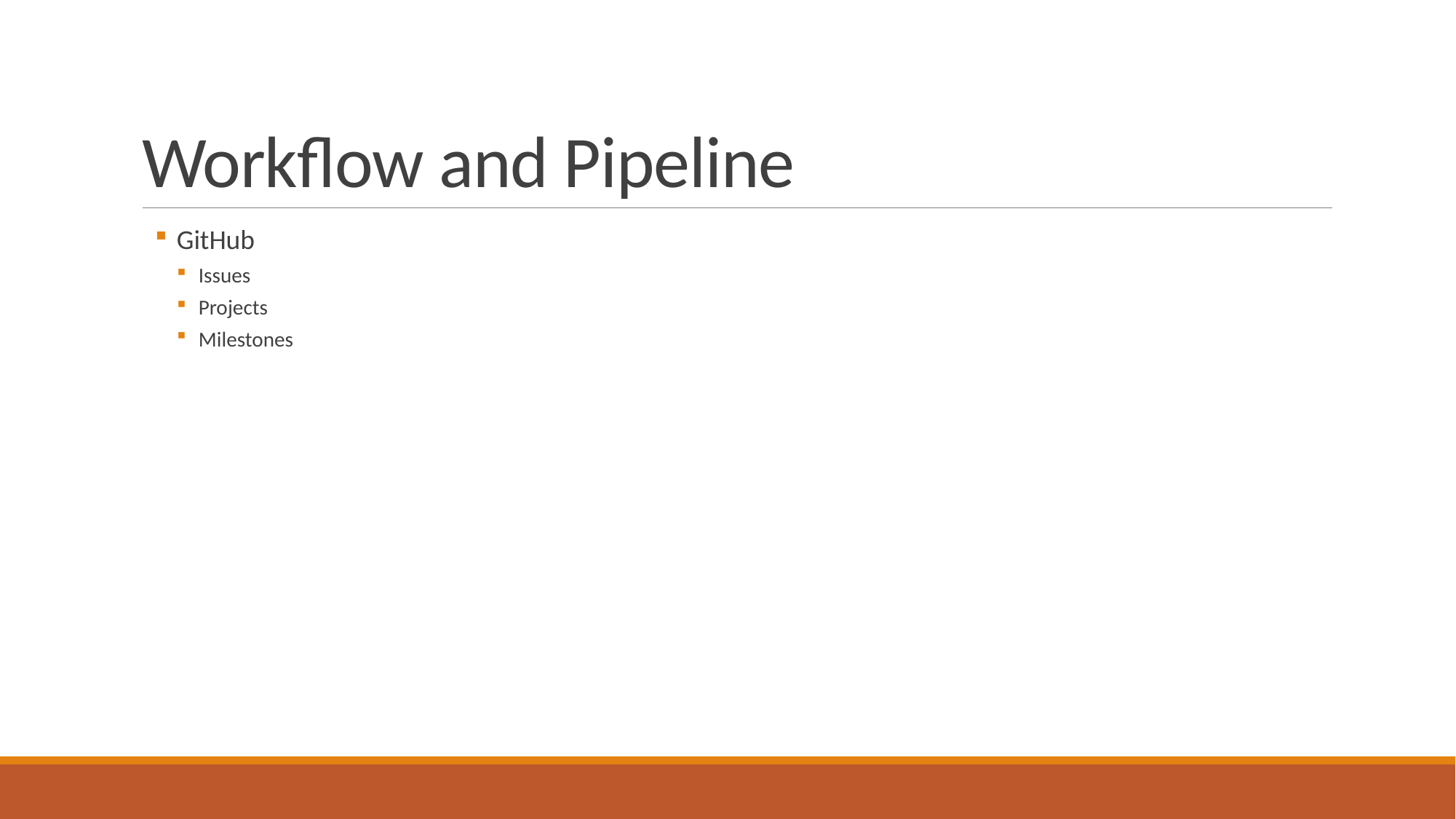

# Workflow and Pipeline
GitHub
Issues
Projects
Milestones